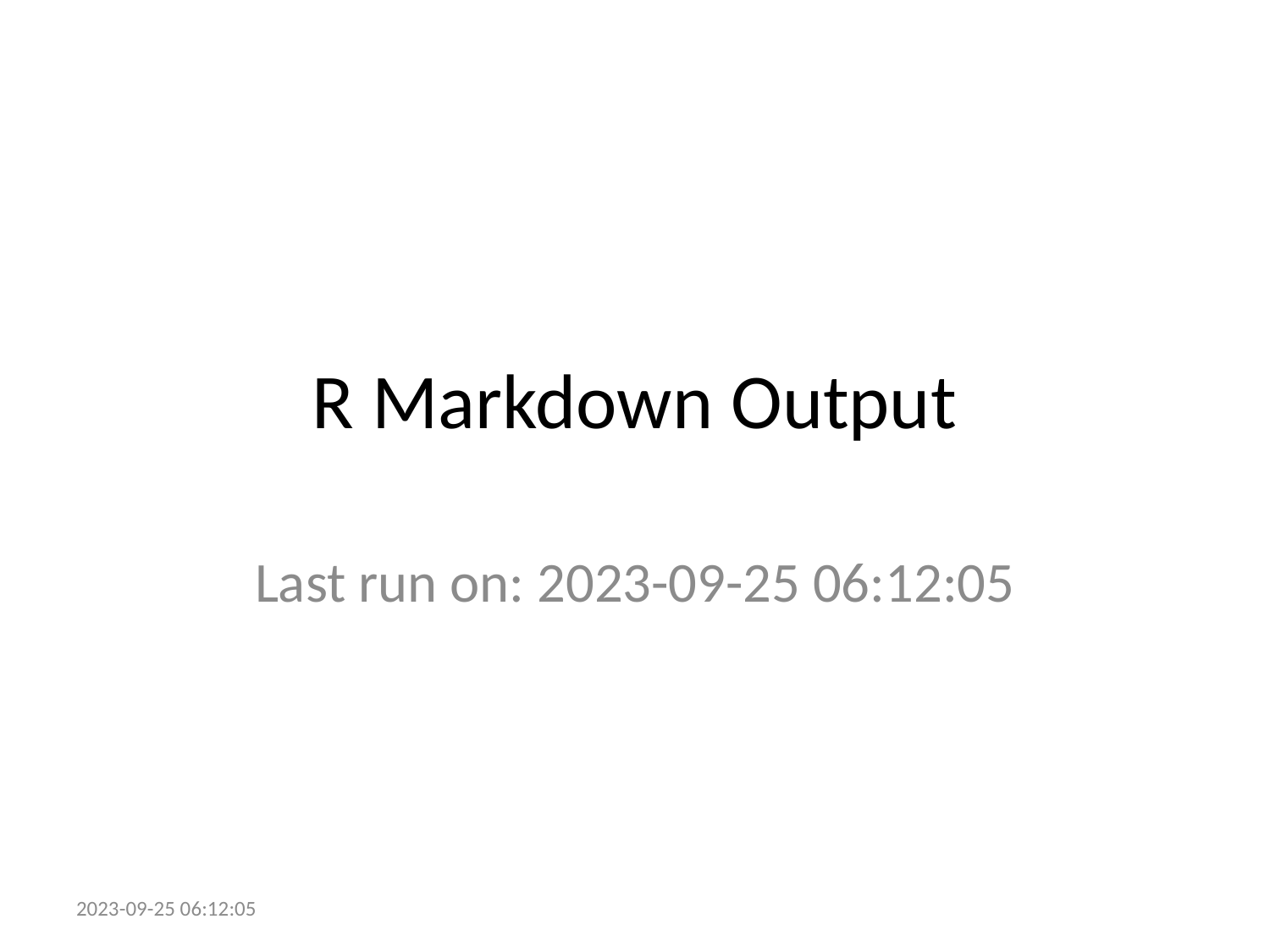

# R Markdown Output
Last run on: 2023-09-25 06:12:05
2023-09-25 06:12:05